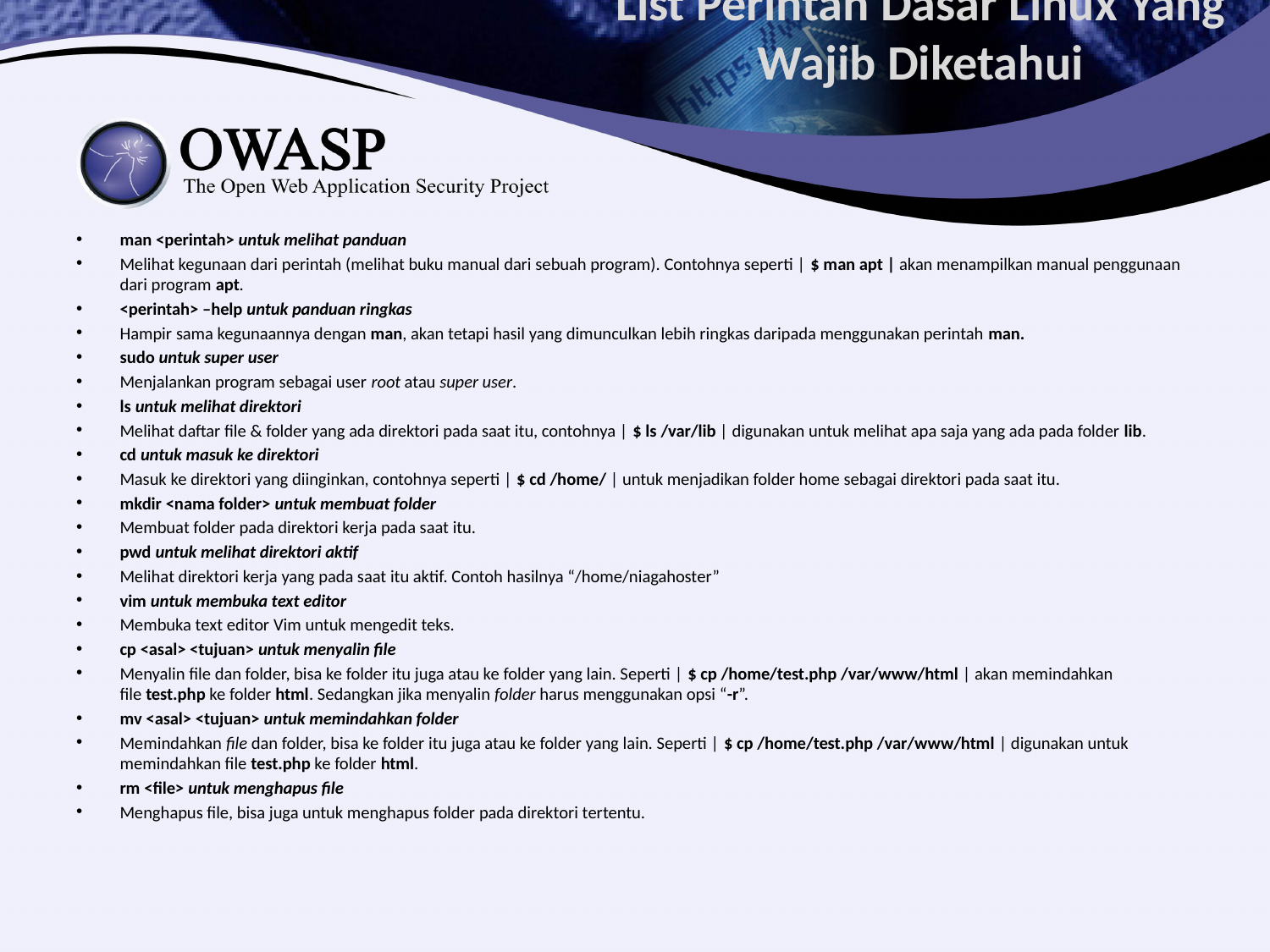

# List Perintah Dasar Linux Yang Wajib Diketahui
man <perintah> untuk melihat panduan
Melihat kegunaan dari perintah (melihat buku manual dari sebuah program). Contohnya seperti | $ man apt | akan menampilkan manual penggunaan dari program apt.
<perintah> –help untuk panduan ringkas
Hampir sama kegunaannya dengan man, akan tetapi hasil yang dimunculkan lebih ringkas daripada menggunakan perintah man.
sudo untuk super user
Menjalankan program sebagai user root atau super user.
ls untuk melihat direktori
Melihat daftar file & folder yang ada direktori pada saat itu, contohnya | $ ls /var/lib | digunakan untuk melihat apa saja yang ada pada folder lib.
cd untuk masuk ke direktori
Masuk ke direktori yang diinginkan, contohnya seperti | $ cd /home/ | untuk menjadikan folder home sebagai direktori pada saat itu.
mkdir <nama folder> untuk membuat folder
Membuat folder pada direktori kerja pada saat itu.
pwd untuk melihat direktori aktif
Melihat direktori kerja yang pada saat itu aktif. Contoh hasilnya “/home/niagahoster”
vim untuk membuka text editor
Membuka text editor Vim untuk mengedit teks.
cp <asal> <tujuan> untuk menyalin file
Menyalin file dan folder, bisa ke folder itu juga atau ke folder yang lain. Seperti | $ cp /home/test.php /var/www/html | akan memindahkan file test.php ke folder html. Sedangkan jika menyalin folder harus menggunakan opsi “-r”.
mv <asal> <tujuan> untuk memindahkan folder
Memindahkan file dan folder, bisa ke folder itu juga atau ke folder yang lain. Seperti | $ cp /home/test.php /var/www/html | digunakan untuk memindahkan file test.php ke folder html.
rm <file> untuk menghapus file
Menghapus file, bisa juga untuk menghapus folder pada direktori tertentu.